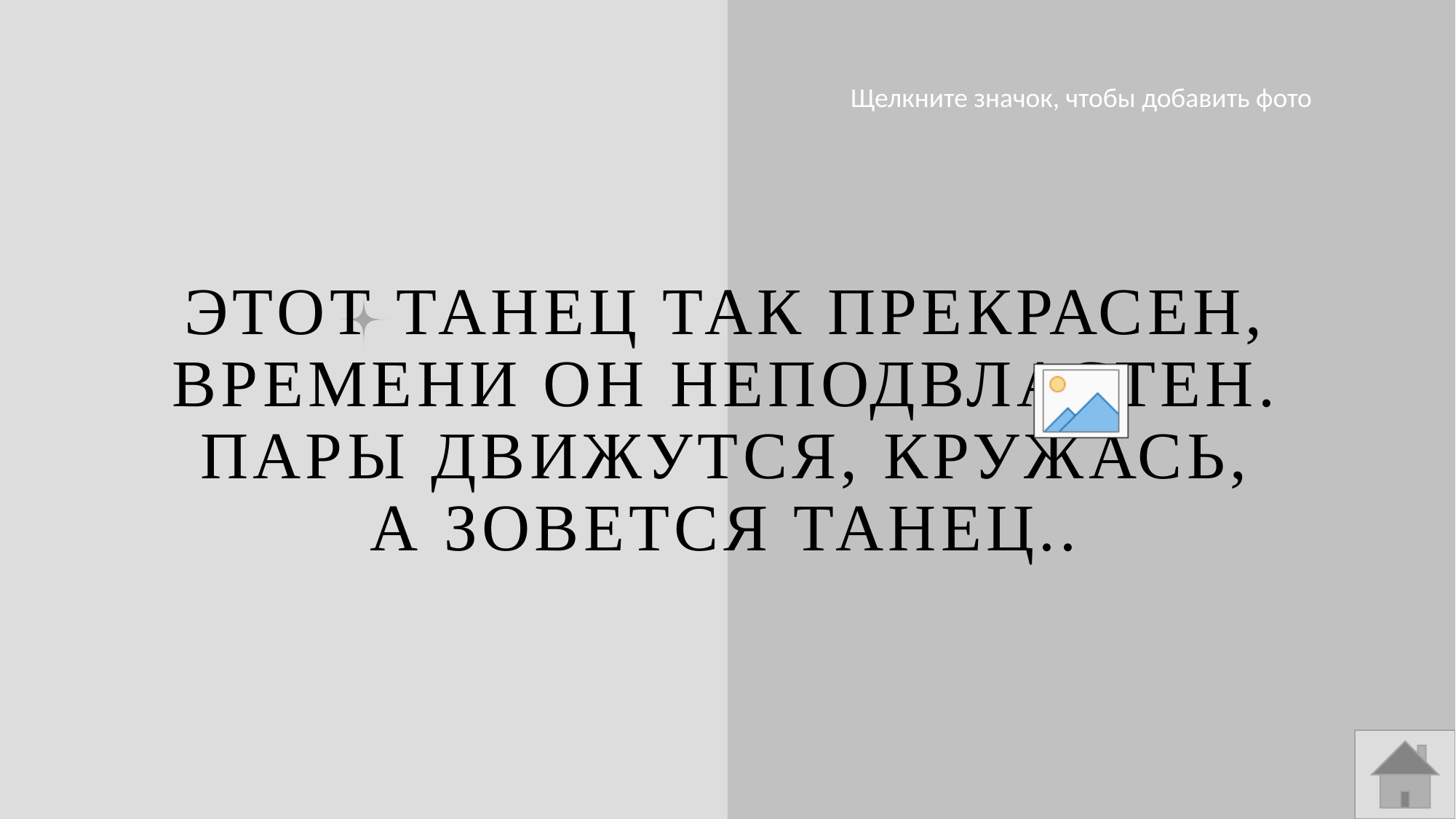

# Этот танец так прекрасен, Времени он неподвластен. Пары движутся, кружась, А зовется танец..